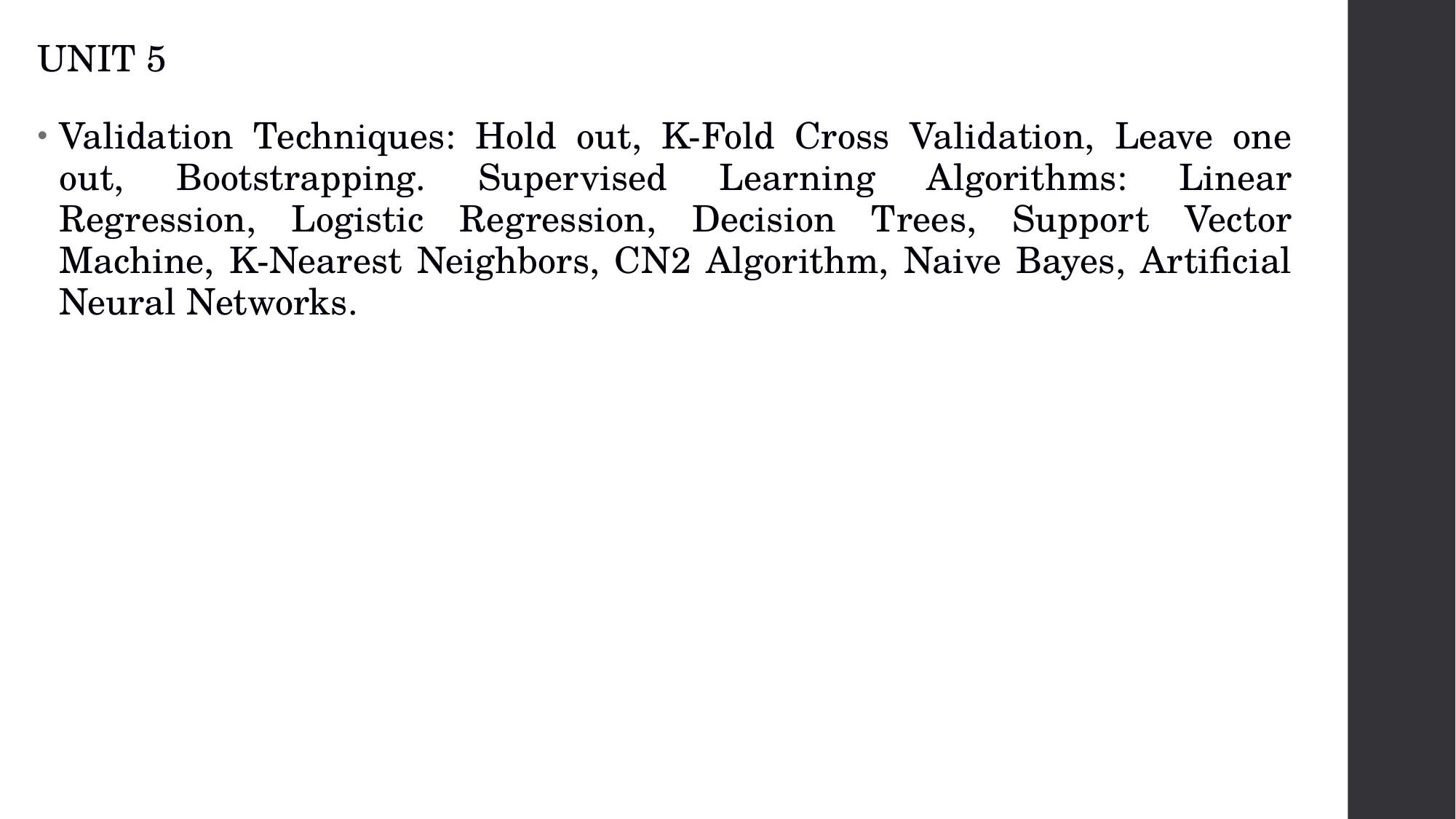

UNIT 5
Validation Techniques: Hold out, K-Fold Cross Validation, Leave one out, Bootstrapping. Supervised Learning Algorithms: Linear Regression, Logistic Regression, Decision Trees, Support Vector Machine, K-Nearest Neighbors, CN2 Algorithm, Naive Bayes, Artificial Neural Networks.